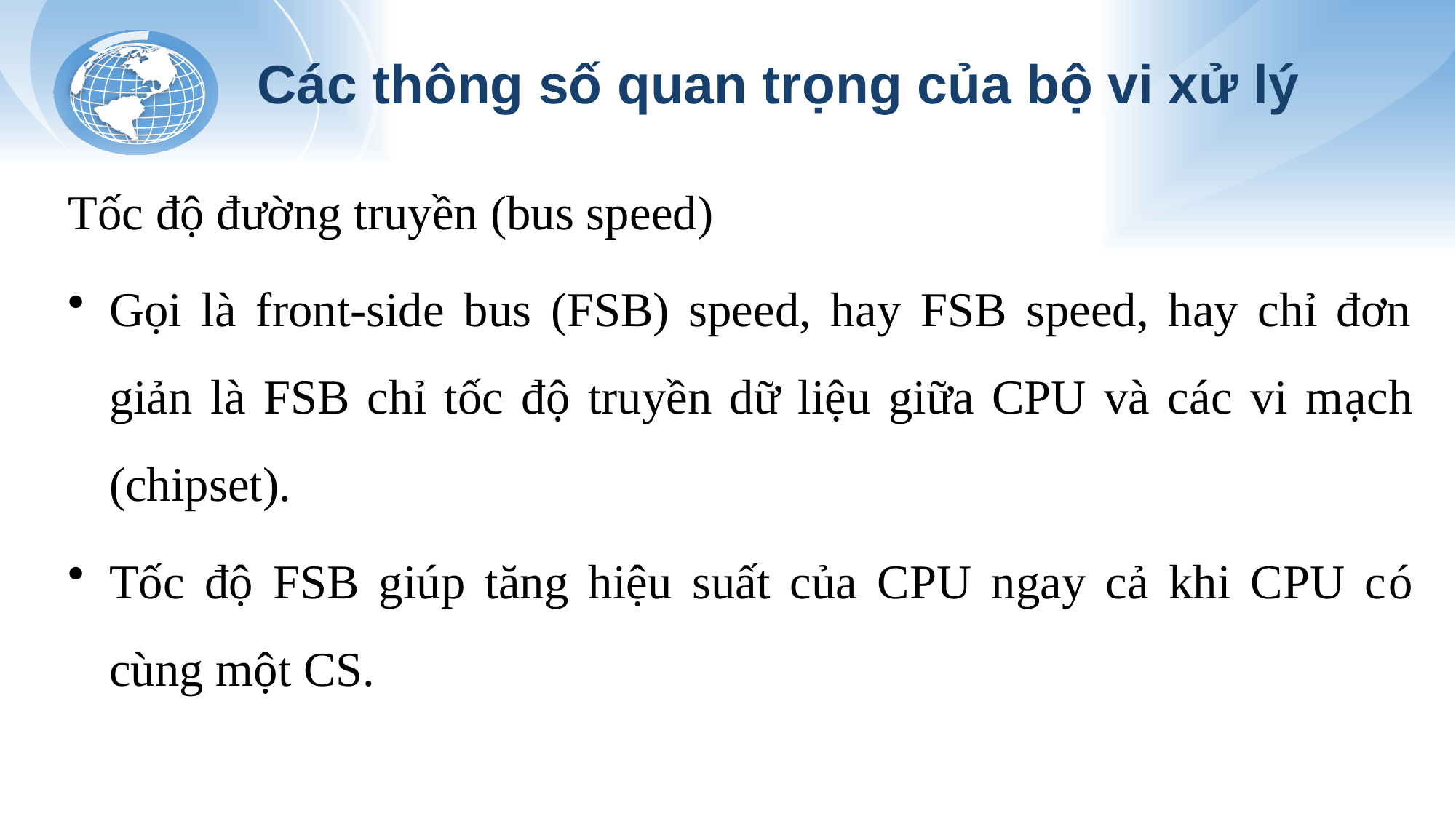

# Các thông số quan trọng của bộ vi xử lý
Tốc độ đường truyền (bus speed)
Gọi là front-side bus (FSB) speed, hay FSB speed, hay chỉ đơn giản là FSB chỉ tốc độ truyền dữ liệu giữa CPU và các vi mạch (chipset).
Tốc độ FSB giúp tăng hiệu suất của CPU ngay cả khi CPU có cùng một CS.